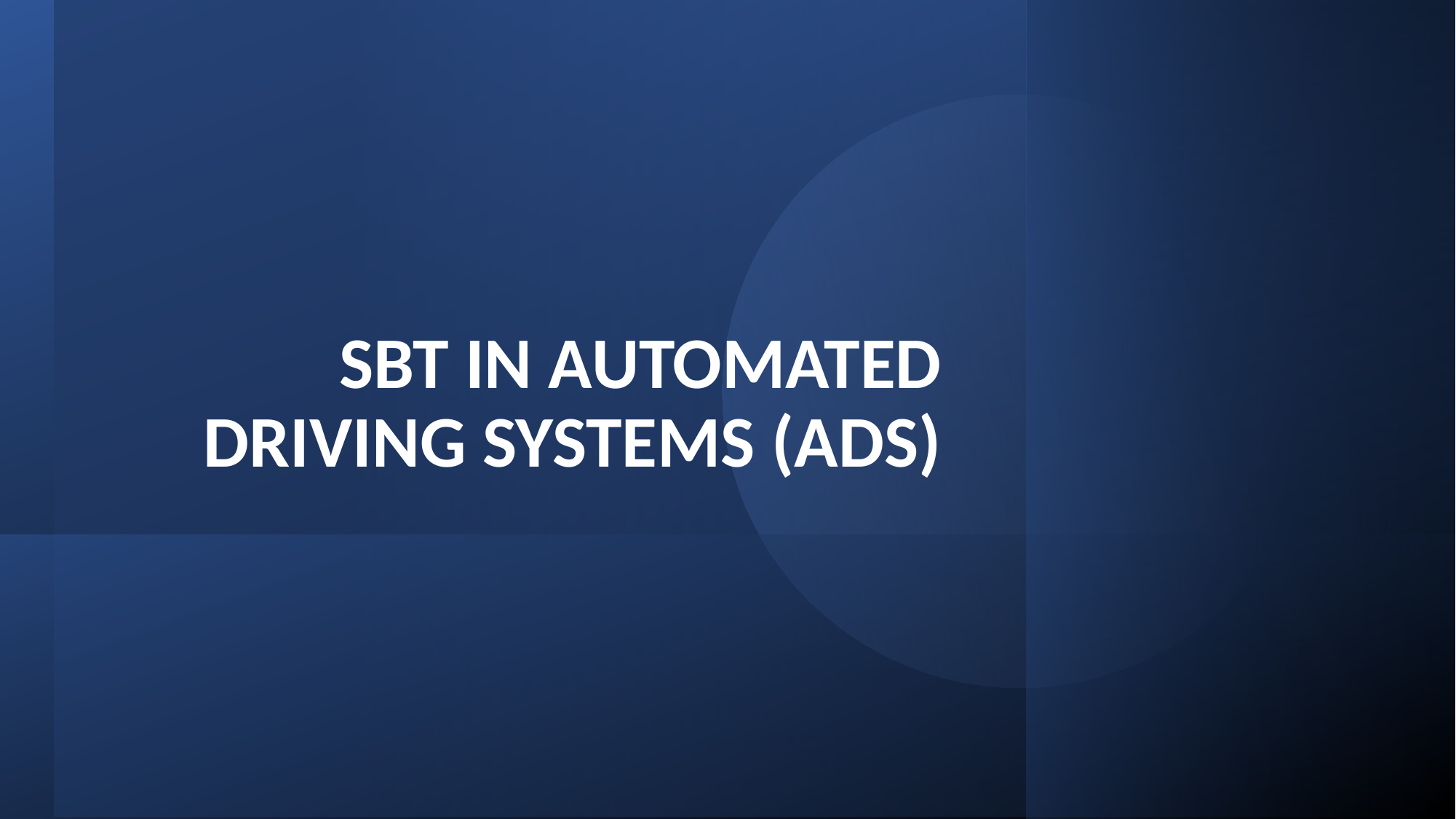

# SBT IN AUTOMATED DRIVING SYSTEMS (ADS)